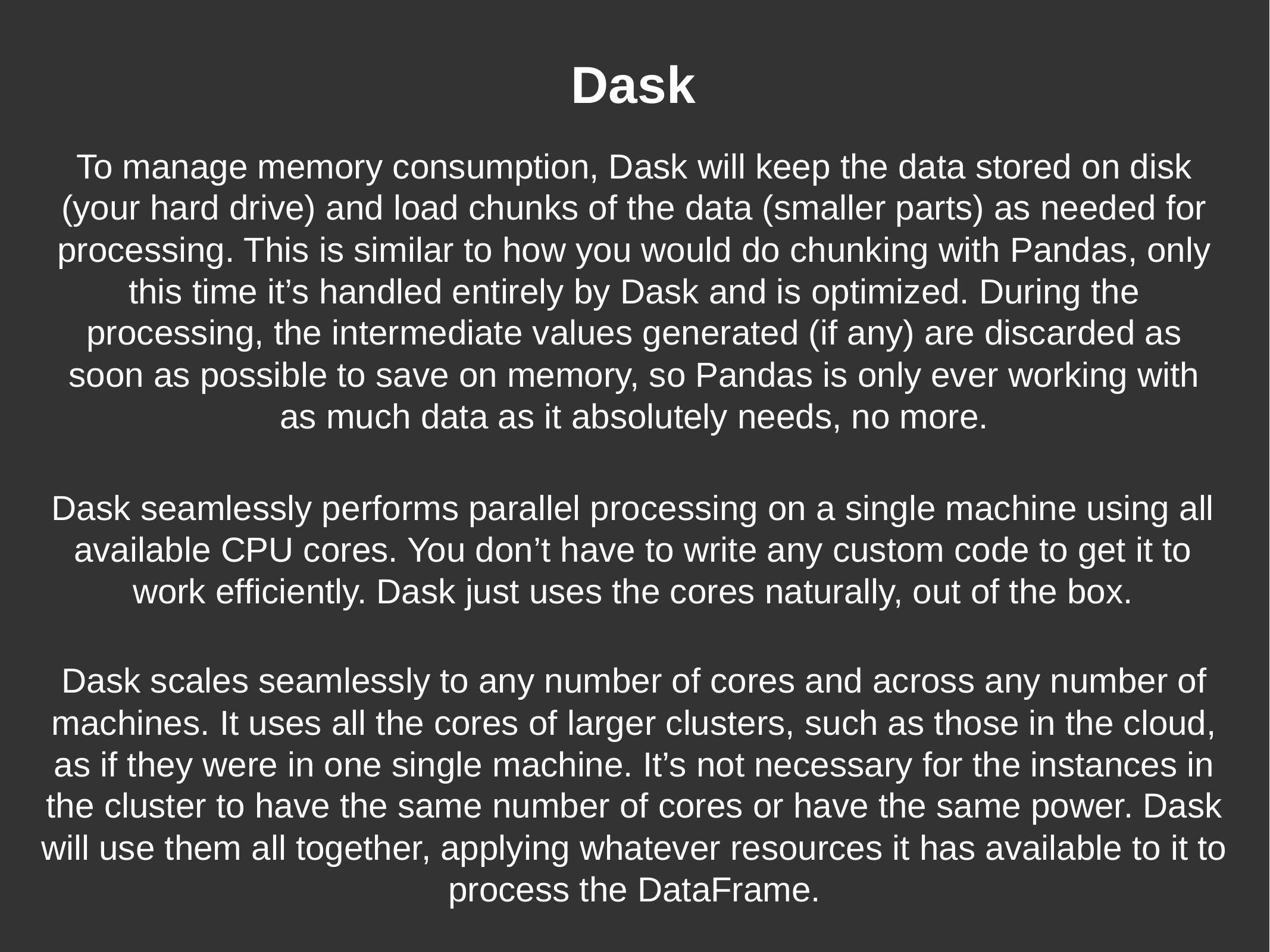

Dask
To manage memory consumption, Dask will keep the data stored on disk (your hard drive) and load chunks of the data (smaller parts) as needed for processing. This is similar to how you would do chunking with Pandas, only this time it’s handled entirely by Dask and is optimized. During the processing, the intermediate values generated (if any) are discarded as soon as possible to save on memory, so Pandas is only ever working with as much data as it absolutely needs, no more.
Dask seamlessly performs parallel processing on a single machine using all available CPU cores. You don’t have to write any custom code to get it to work efficiently. Dask just uses the cores naturally, out of the box.
Dask scales seamlessly to any number of cores and across any number of machines. It uses all the cores of larger clusters, such as those in the cloud, as if they were in one single machine. It’s not necessary for the instances in the cluster to have the same number of cores or have the same power. Dask will use them all together, applying whatever resources it has available to it to process the DataFrame.